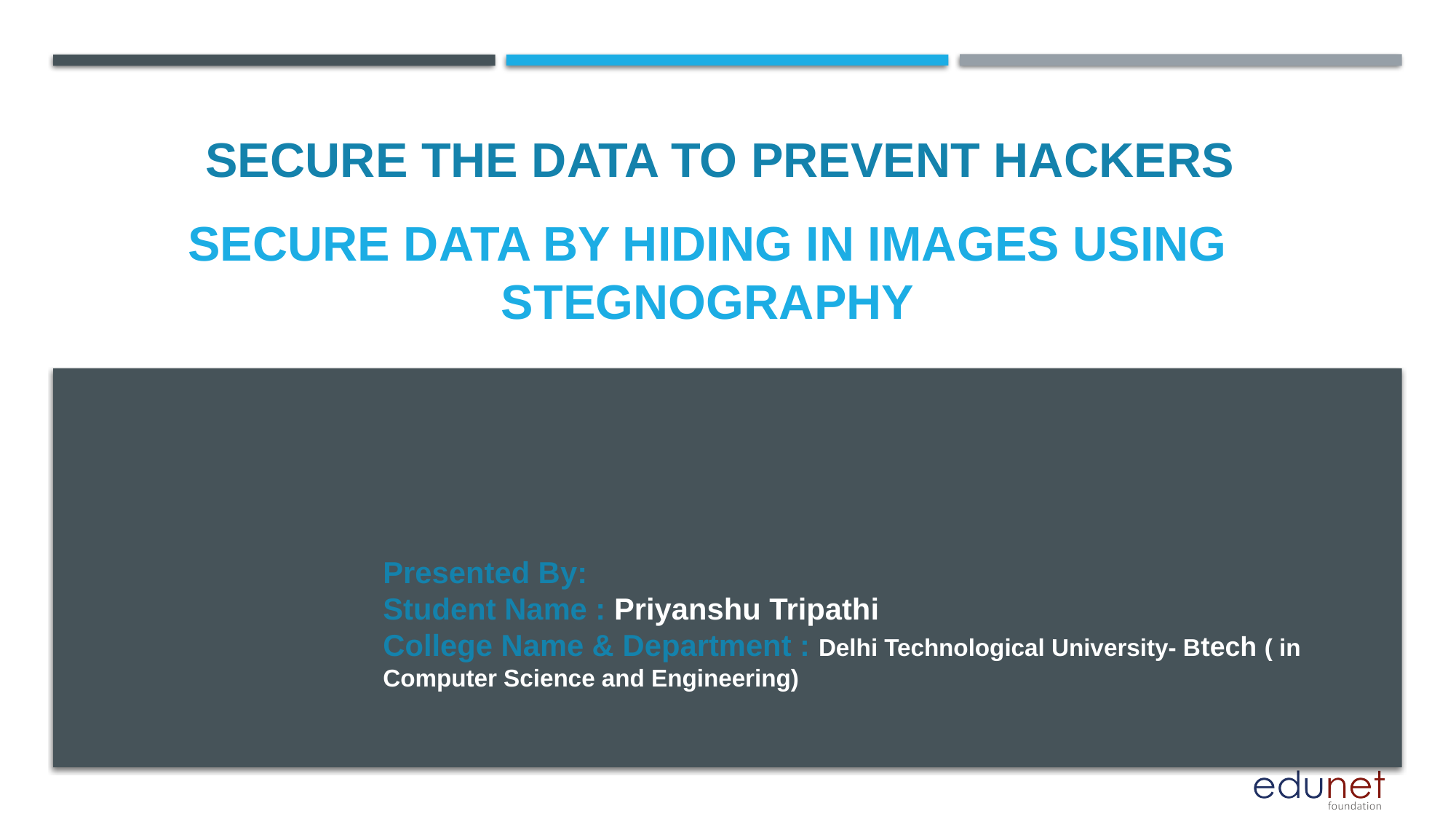

SECURE THE DATA TO PREVENT HACKERS
# SECURE DATA BY HIDING IN IMAGES USING STEGNOGRAPHY
Presented By:
Student Name : Priyanshu Tripathi
College Name & Department : Delhi Technological University- Btech ( in Computer Science and Engineering)